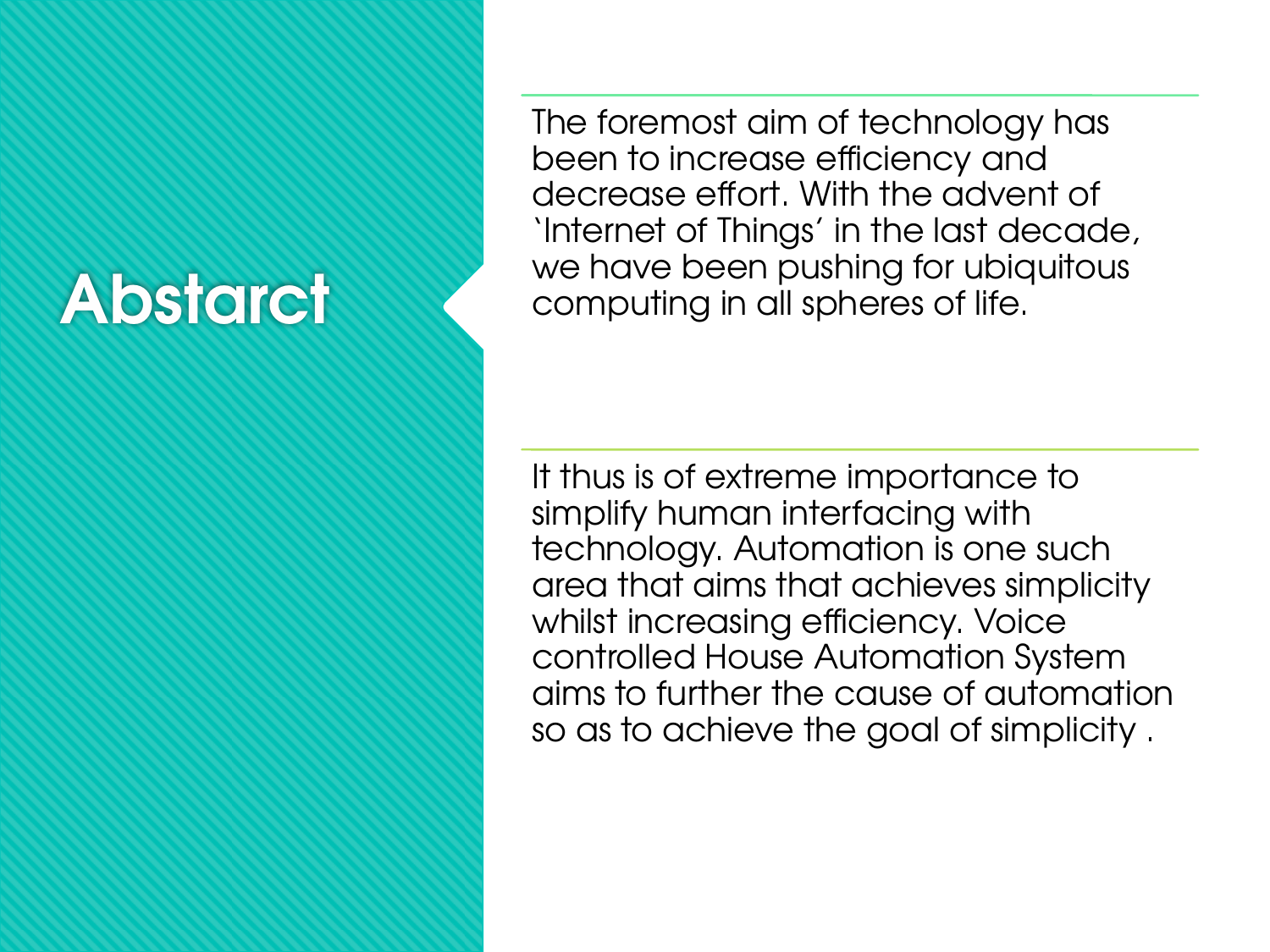

The foremost aim of technology has been to increase efficiency and decrease effort. With the advent of ‘Internet of Things’ in the last decade, we have been pushing for ubiquitous computing in all spheres of life.
It thus is of extreme importance to simplify human interfacing with technology. Automation is one such area that aims that achieves simplicity whilst increasing efficiency. Voice controlled House Automation System aims to further the cause of automation so as to achieve the goal of simplicity .
# Abstarct